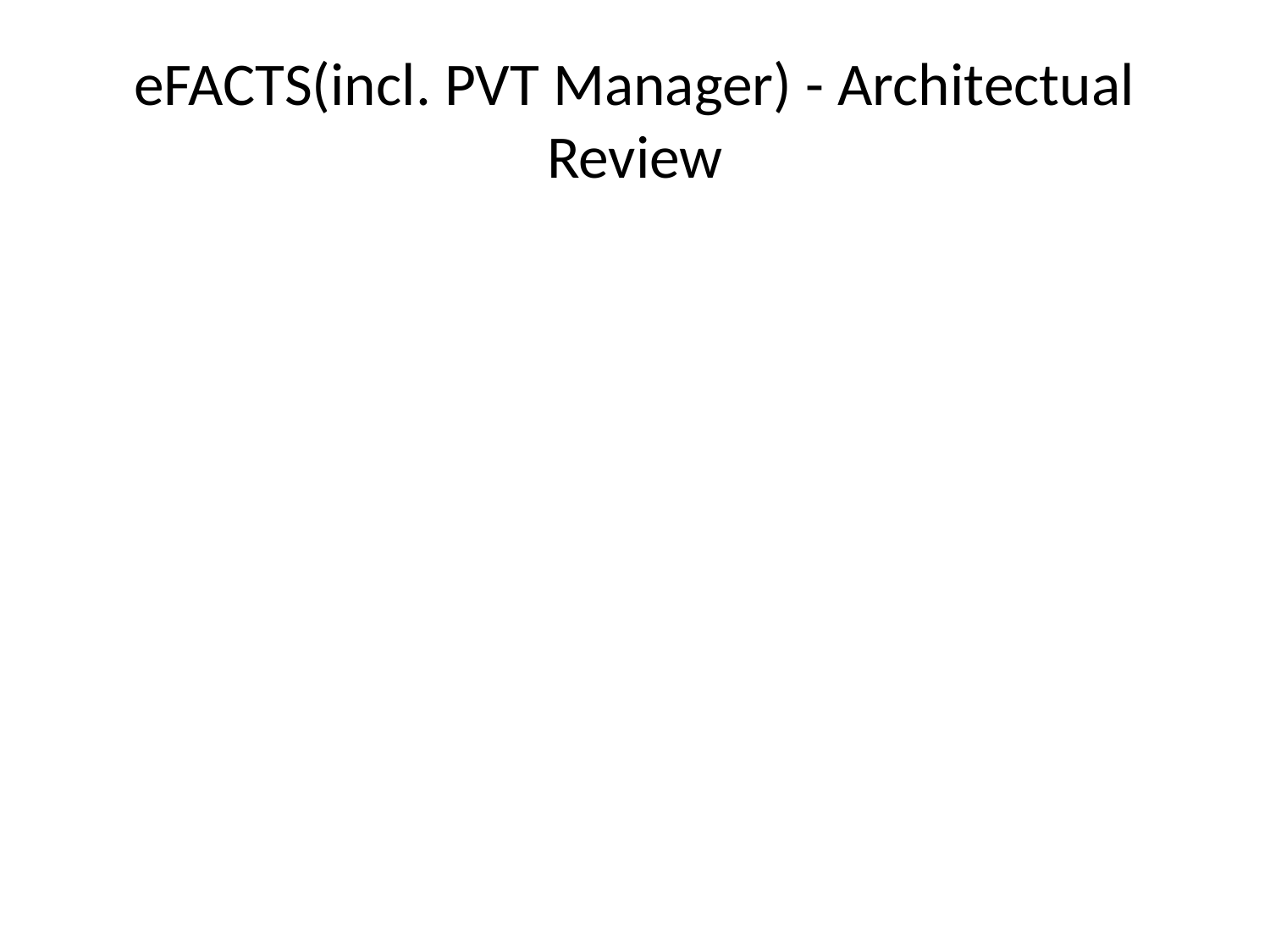

# eFACTS(incl. PVT Manager) - Architectual Review